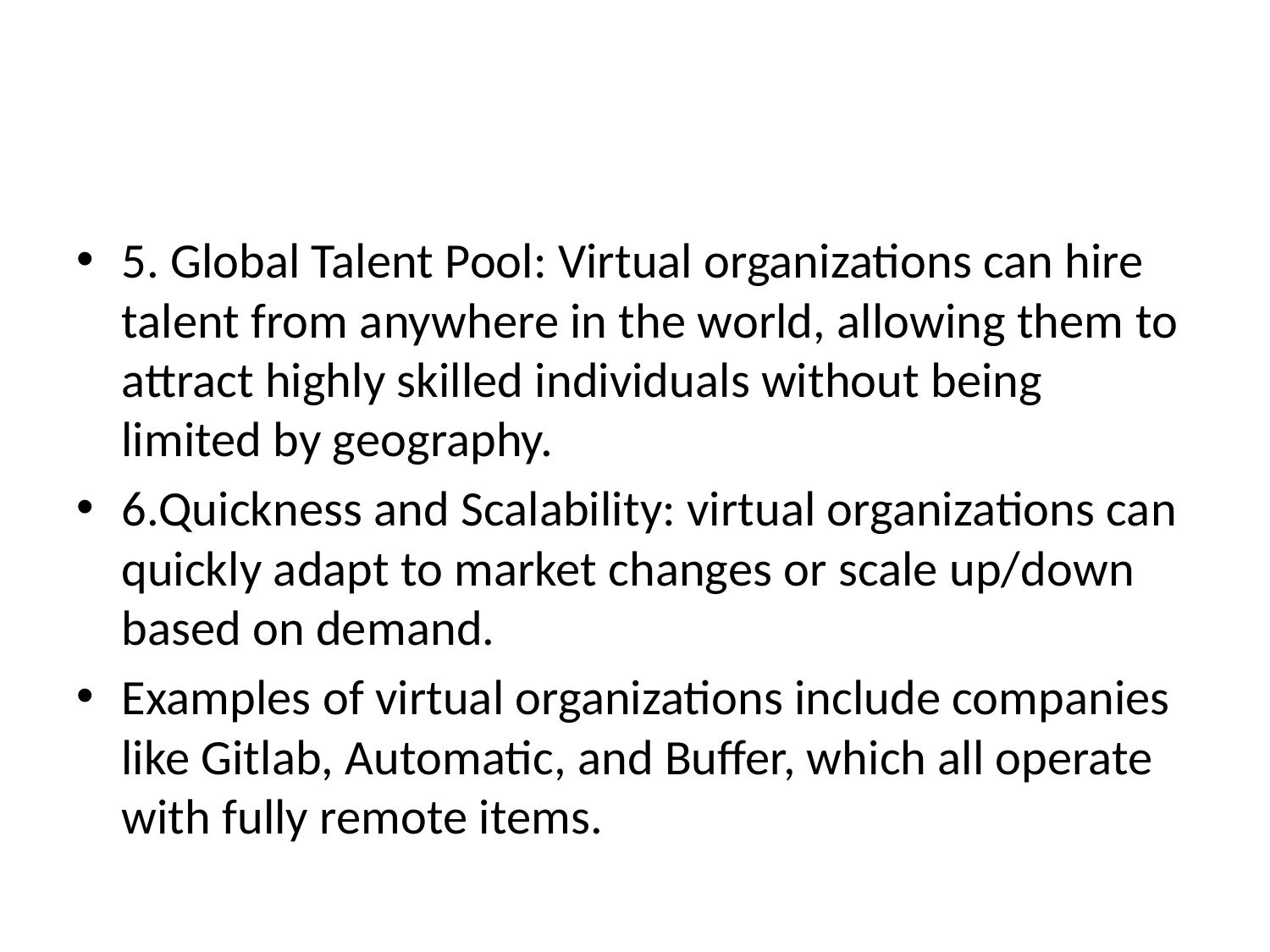

#
5. Global Talent Pool: Virtual organizations can hire talent from anywhere in the world, allowing them to attract highly skilled individuals without being limited by geography.
6.Quickness and Scalability: virtual organizations can quickly adapt to market changes or scale up/down based on demand.
Examples of virtual organizations include companies like Gitlab, Automatic, and Buffer, which all operate with fully remote items.